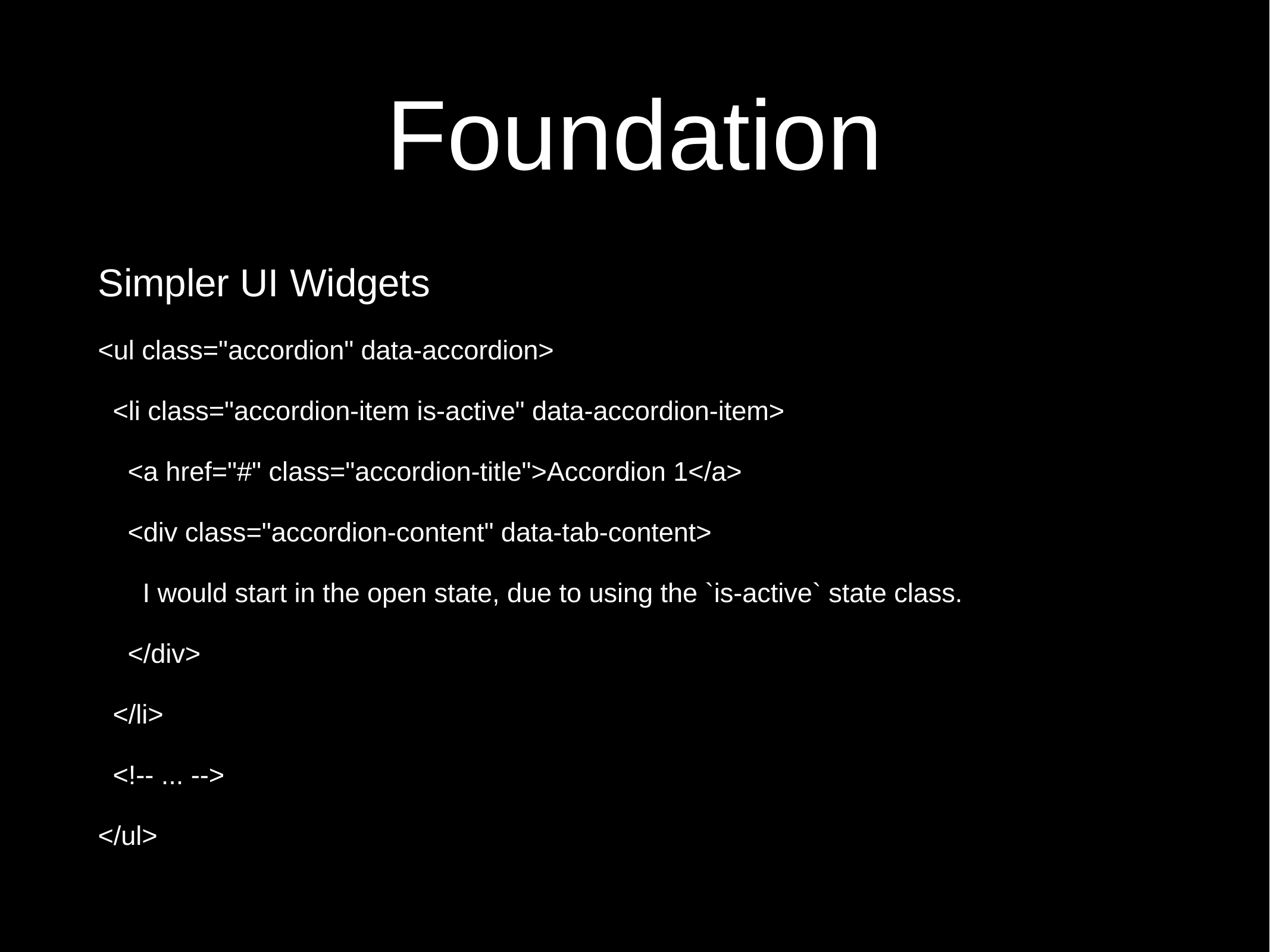

# Foundation
Simpler UI Widgets
<ul class="accordion" data-accordion>
  <li class="accordion-item is-active" data-accordion-item>
    <a href="#" class="accordion-title">Accordion 1</a>
    <div class="accordion-content" data-tab-content>
      I would start in the open state, due to using the `is-active` state class.
    </div>
  </li>
  <!-- ... -->
</ul>